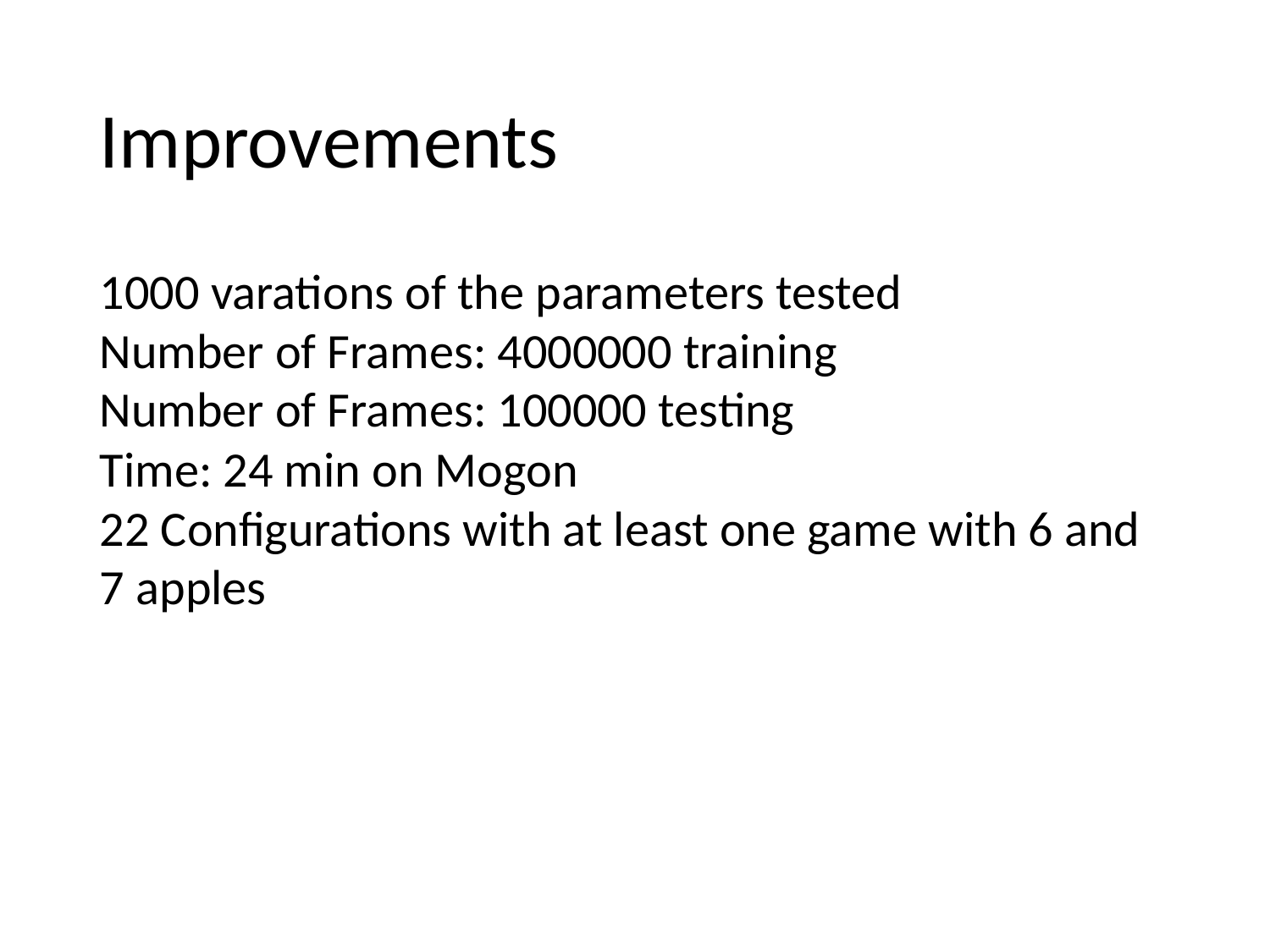

Improvements
1000 varations of the parameters tested
Number of Frames: 4000000 training
Number of Frames: 100000 testing
Time: 24 min on Mogon
22 Configurations with at least one game with 6 and 7 apples